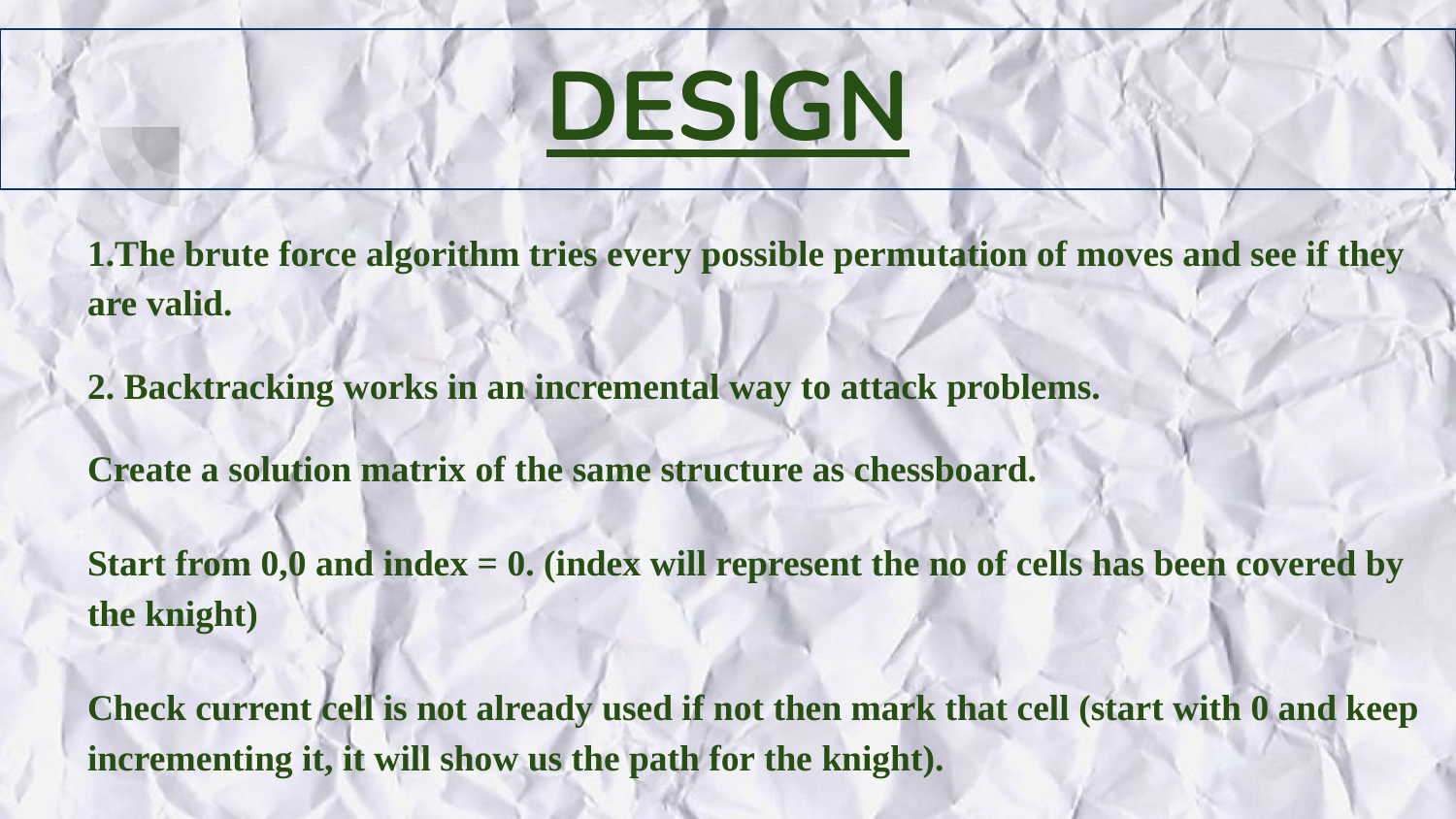

# DESIGN
1.The brute force algorithm tries every possible permutation of moves and see if they are valid.
2. Backtracking works in an incremental way to attack problems.
Create a solution matrix of the same structure as chessboard.
Start from 0,0 and index = 0. (index will represent the no of cells has been covered by the knight)
Check current cell is not already used if not then mark that cell (start with 0 and keep incrementing it, it will show us the path for the knight).